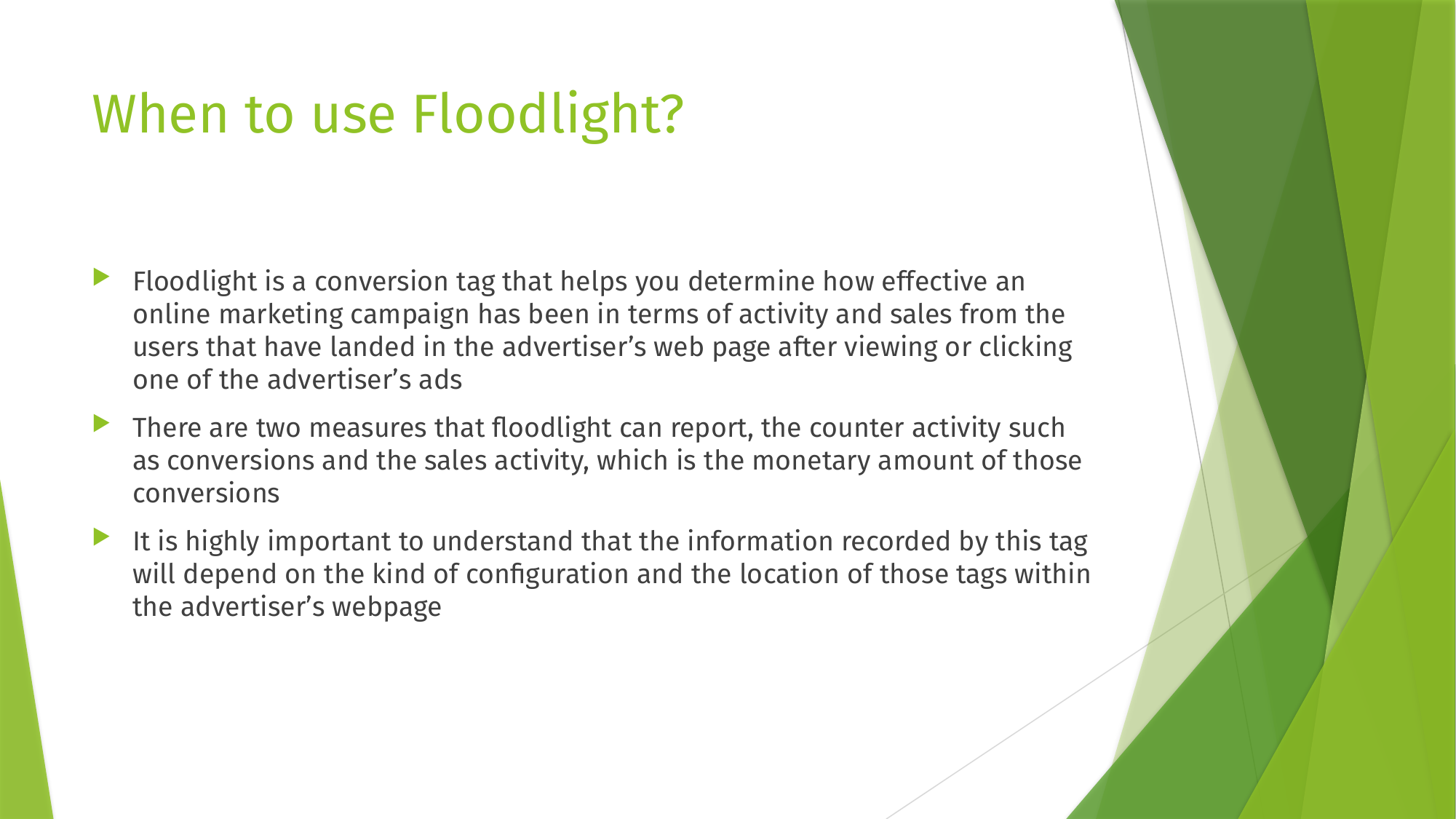

# When to use Floodlight?
Floodlight is a conversion tag that helps you determine how effective an online marketing campaign has been in terms of activity and sales from the users that have landed in the advertiser’s web page after viewing or clicking one of the advertiser’s ads
There are two measures that floodlight can report, the counter activity such as conversions and the sales activity, which is the monetary amount of those conversions
It is highly important to understand that the information recorded by this tag will depend on the kind of configuration and the location of those tags within the advertiser’s webpage